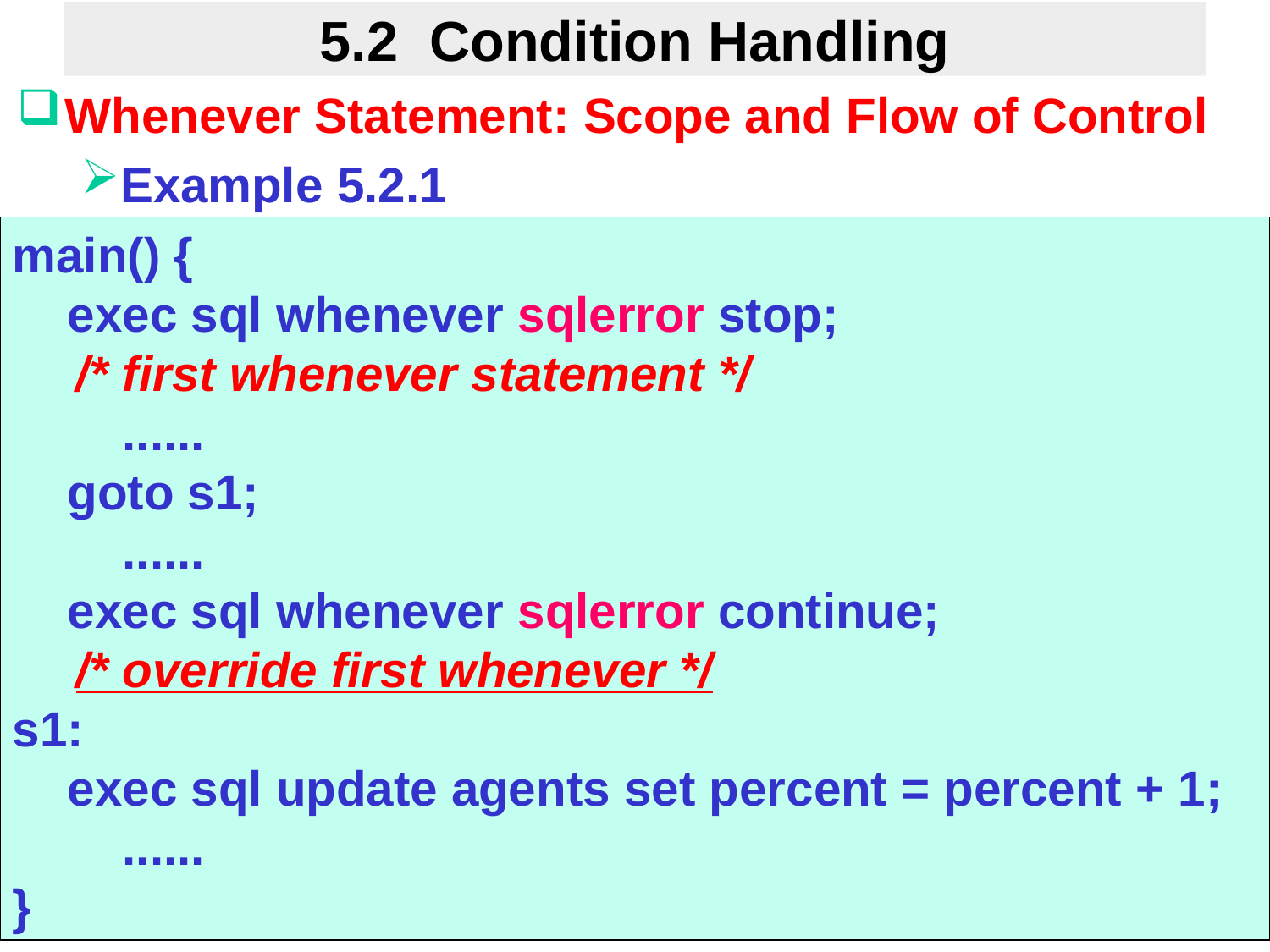

# 5.2  Condition Handling
Whenever Statement: Scope and Flow of Control
Example 5.2.1
main() {
    exec sql whenever sqlerror stop;
/* first whenever statement */
        ......
    goto s1;
        ......
    exec sql whenever sqlerror continue;
/* override first whenever */
s1:
    exec sql update agents set percent = percent + 1;
        ......
}